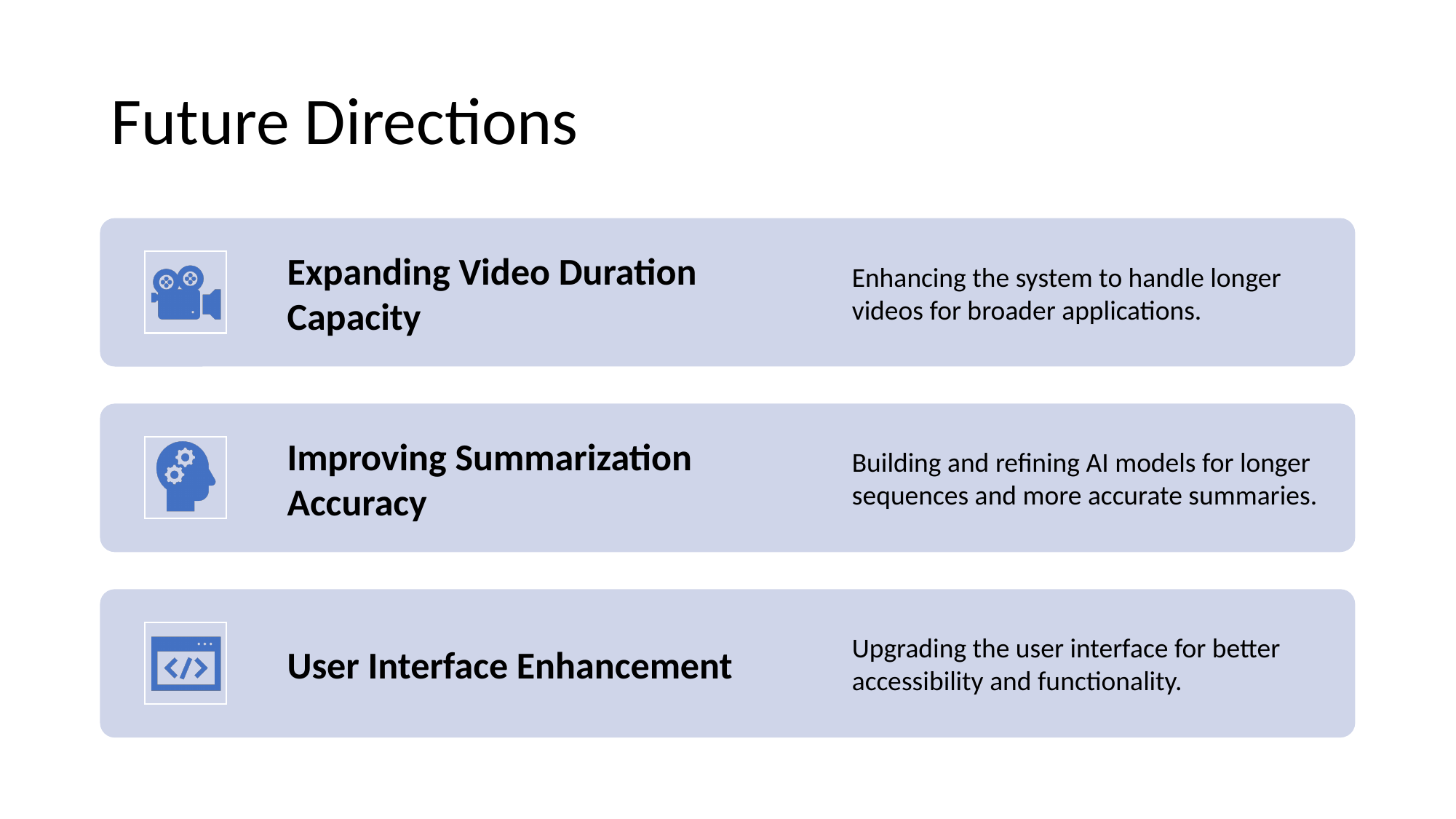

# Future Directions
Expanding Video Duration Capacity
Enhancing the system to handle longer videos for broader applications.
Improving Summarization Accuracy
Building and refining AI models for longer sequences and more accurate summaries.
User Interface Enhancement
Upgrading the user interface for better accessibility and functionality.